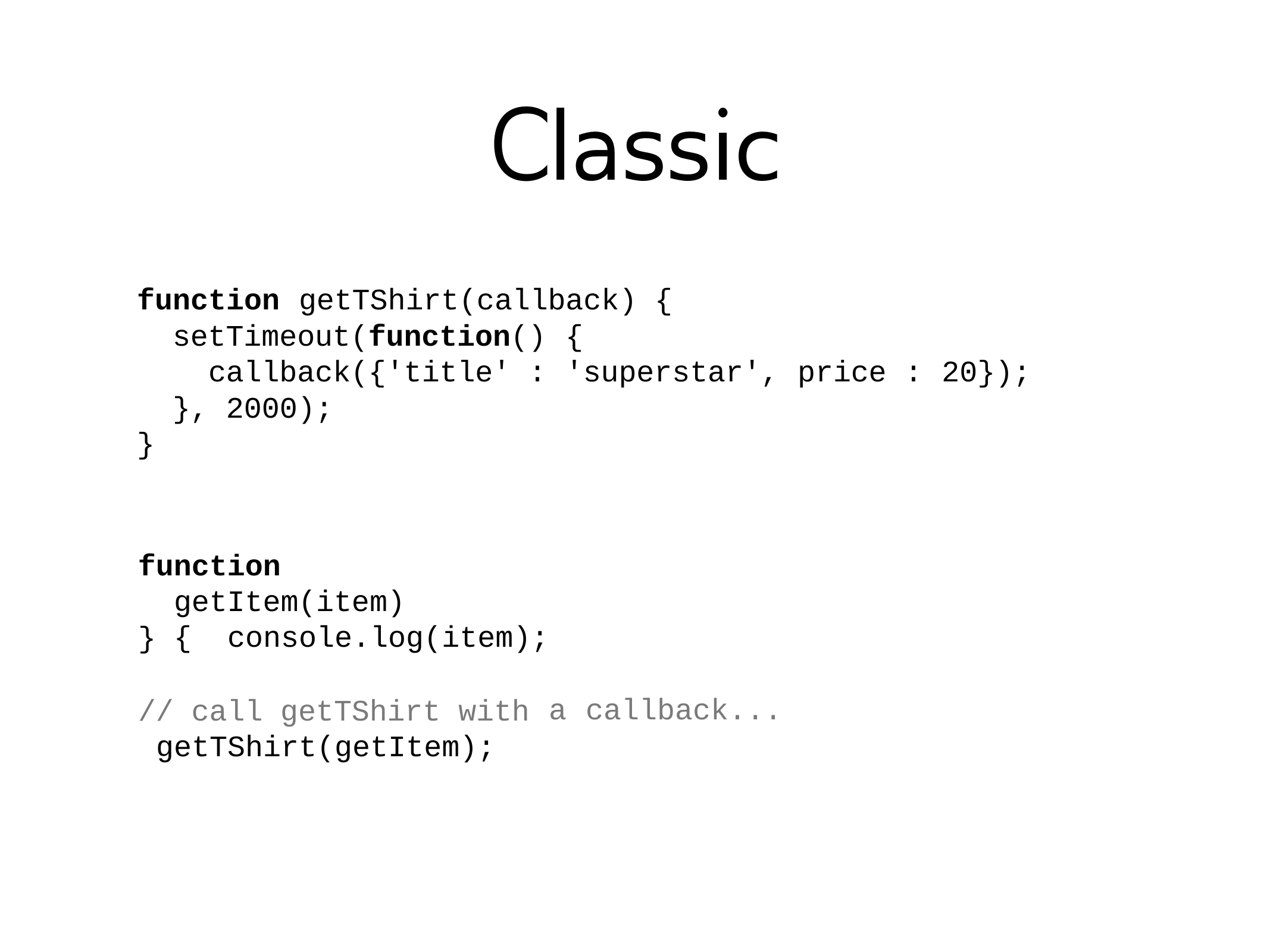

# Classic
function	getTShirt(callback) {
setTimeout(function()
{
'superstar',
callback({'title' :
}, 2000);
price
:	20});
}
function	getItem(item) {  console.log(item);
}

// call getTShirt with  getTShirt(getItem);
a	callback...